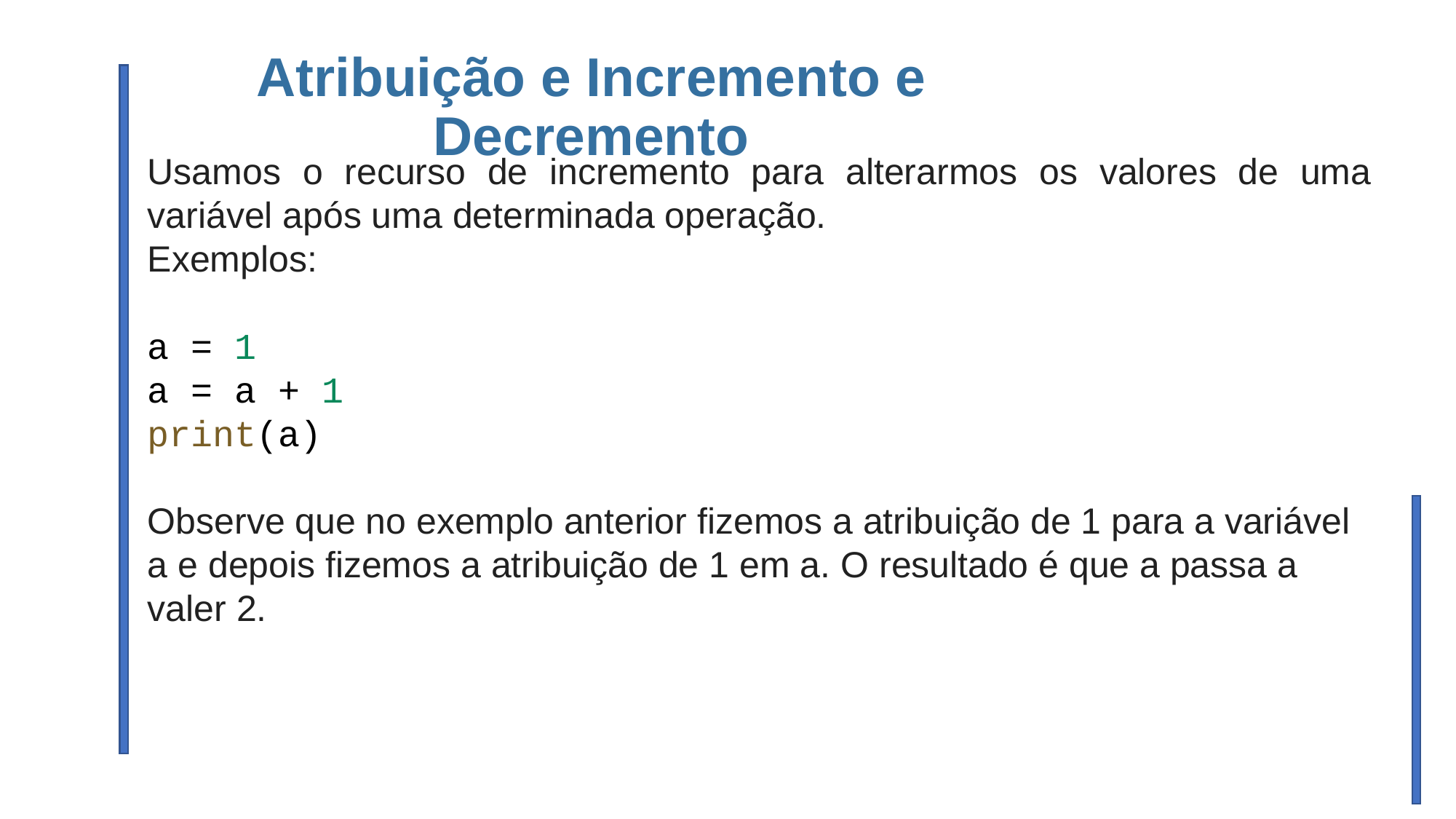

Atribuição e Incremento e Decremento

Usamos o recurso de incremento para alterarmos os valores de uma variável após uma determinada operação.
Exemplos:

a = 1
a = a + 1
print(a)

Observe que no exemplo anterior fizemos a atribuição de 1 para a variável a e depois fizemos a atribuição de 1 em a. O resultado é que a passa a valer 2.